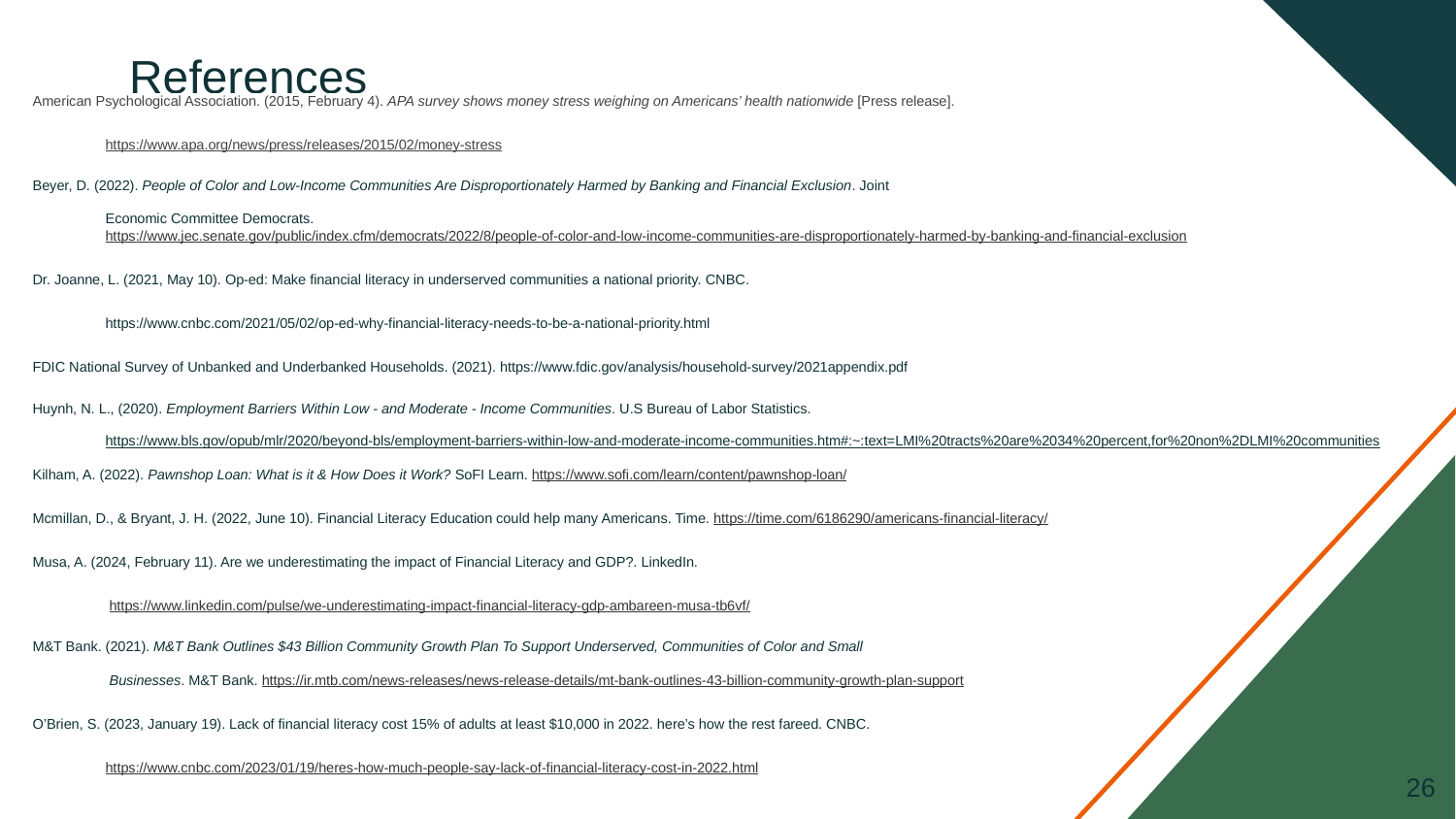

# References
American Psychological Association. (2015, February 4). APA survey shows money stress weighing on Americans’ health nationwide [Press release].
https://www.apa.org/news/press/releases/2015/02/money-stress
Beyer, D. (2022). People of Color and Low-Income Communities Are Disproportionately Harmed by Banking and Financial Exclusion. Joint
Economic Committee Democrats. https://www.jec.senate.gov/public/index.cfm/democrats/2022/8/people-of-color-and-low-income-communities-are-disproportionately-harmed-by-banking-and-financial-exclusion
Dr. Joanne, L. (2021, May 10). Op-ed: Make financial literacy in underserved communities a national priority. CNBC.
https://www.cnbc.com/2021/05/02/op-ed-why-financial-literacy-needs-to-be-a-national-priority.html
FDIC National Survey of Unbanked and Underbanked Households. (2021). https://www.fdic.gov/analysis/household-survey/2021appendix.pdf
Huynh, N. L., (2020). Employment Barriers Within Low - and Moderate - Income Communities. U.S Bureau of Labor Statistics.
https://www.bls.gov/opub/mlr/2020/beyond-bls/employment-barriers-within-low-and-moderate-income-communities.htm#:~:text=LMI%20tracts%20are%2034%20percent,for%20non%2DLMI%20communities
Kilham, A. (2022). Pawnshop Loan: What is it & How Does it Work? SoFI Learn. https://www.sofi.com/learn/content/pawnshop-loan/
Mcmillan, D., & Bryant, J. H. (2022, June 10). Financial Literacy Education could help many Americans. Time. https://time.com/6186290/americans-financial-literacy/
Musa, A. (2024, February 11). Are we underestimating the impact of Financial Literacy and GDP?. LinkedIn.
 https://www.linkedin.com/pulse/we-underestimating-impact-financial-literacy-gdp-ambareen-musa-tb6vf/
M&T Bank. (2021). M&T Bank Outlines $43 Billion Community Growth Plan To Support Underserved, Communities of Color and Small
 Businesses. M&T Bank. https://ir.mtb.com/news-releases/news-release-details/mt-bank-outlines-43-billion-community-growth-plan-support
O’Brien, S. (2023, January 19). Lack of financial literacy cost 15% of adults at least $10,000 in 2022. here’s how the rest fareed. CNBC.
https://www.cnbc.com/2023/01/19/heres-how-much-people-say-lack-of-financial-literacy-cost-in-2022.html

26